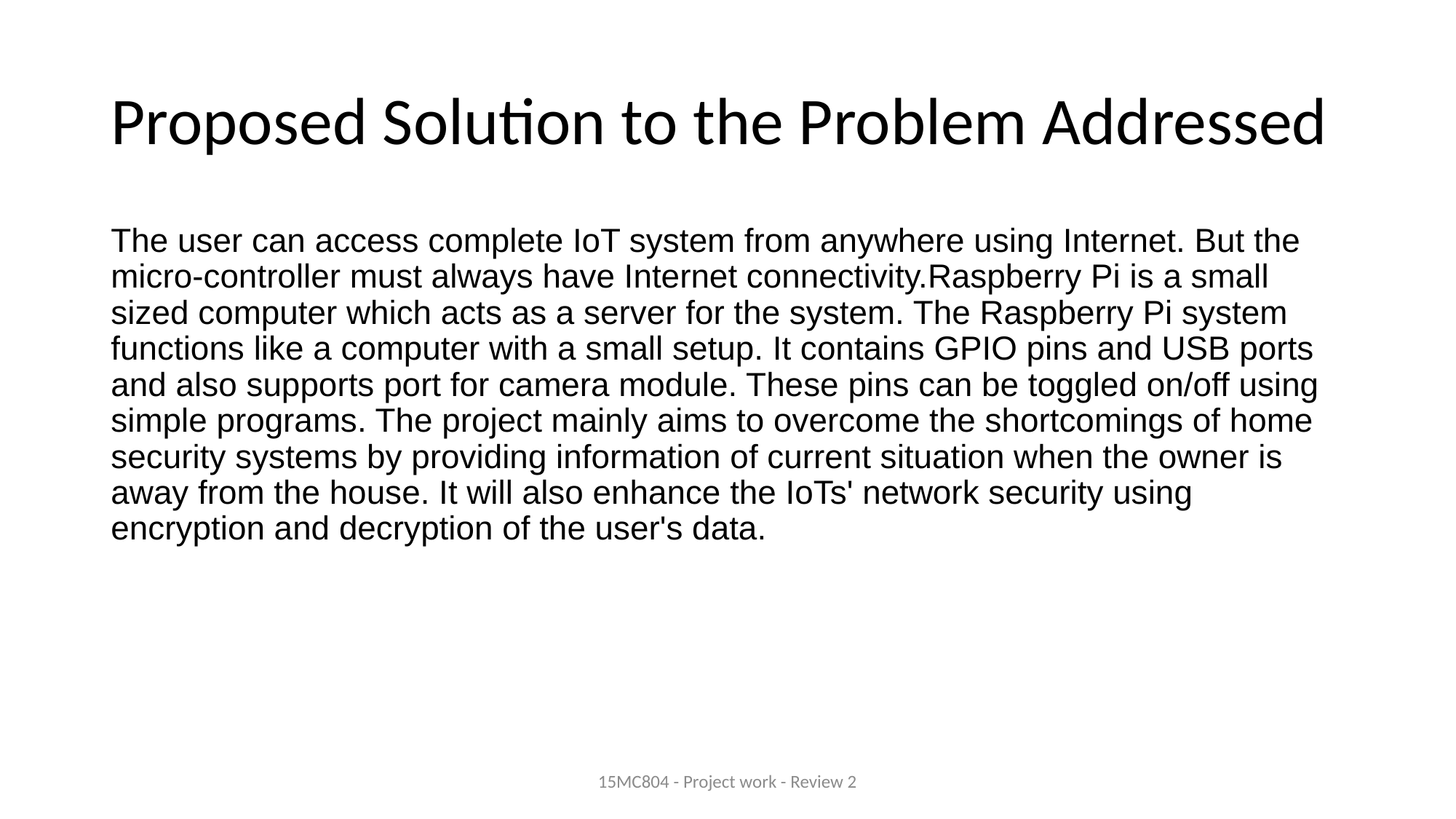

# Proposed Solution to the Problem Addressed
The user can access complete IoT system from anywhere using Internet. But the micro-controller must always have Internet connectivity.Raspberry Pi is a small sized computer which acts as a server for the system. The Raspberry Pi system functions like a computer with a small setup. It contains GPIO pins and USB ports and also supports port for camera module. These pins can be toggled on/off using simple programs. The project mainly aims to overcome the shortcomings of home security systems by providing information of current situation when the owner is away from the house. It will also enhance the IoTs' network security using encryption and decryption of the user's data.

15MC804 - Project work - Review 2